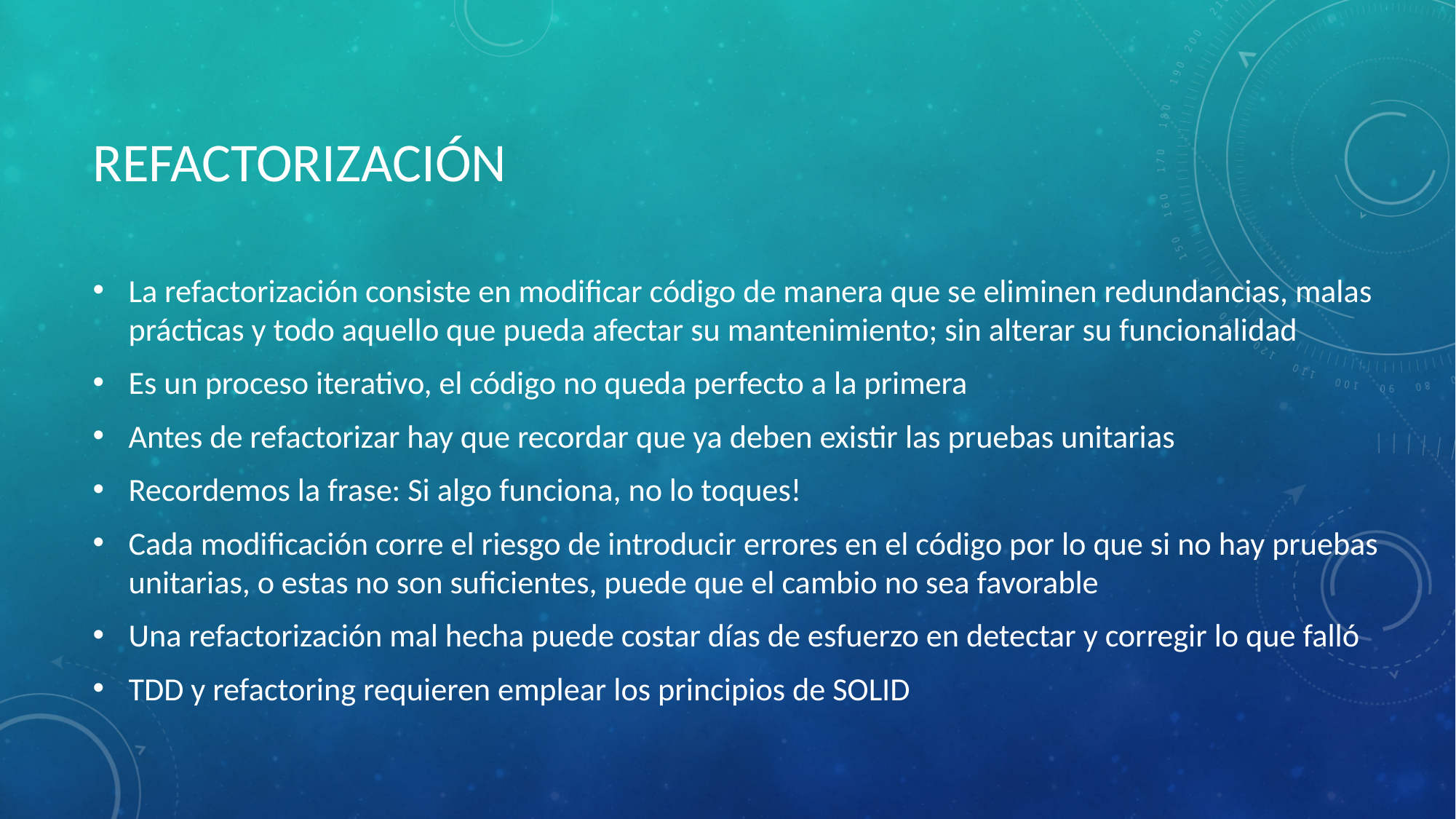

# Refactorización
La refactorización consiste en modificar código de manera que se eliminen redundancias, malas prácticas y todo aquello que pueda afectar su mantenimiento; sin alterar su funcionalidad
Es un proceso iterativo, el código no queda perfecto a la primera
Antes de refactorizar hay que recordar que ya deben existir las pruebas unitarias
Recordemos la frase: Si algo funciona, no lo toques!
Cada modificación corre el riesgo de introducir errores en el código por lo que si no hay pruebas unitarias, o estas no son suficientes, puede que el cambio no sea favorable
Una refactorización mal hecha puede costar días de esfuerzo en detectar y corregir lo que falló
TDD y refactoring requieren emplear los principios de SOLID